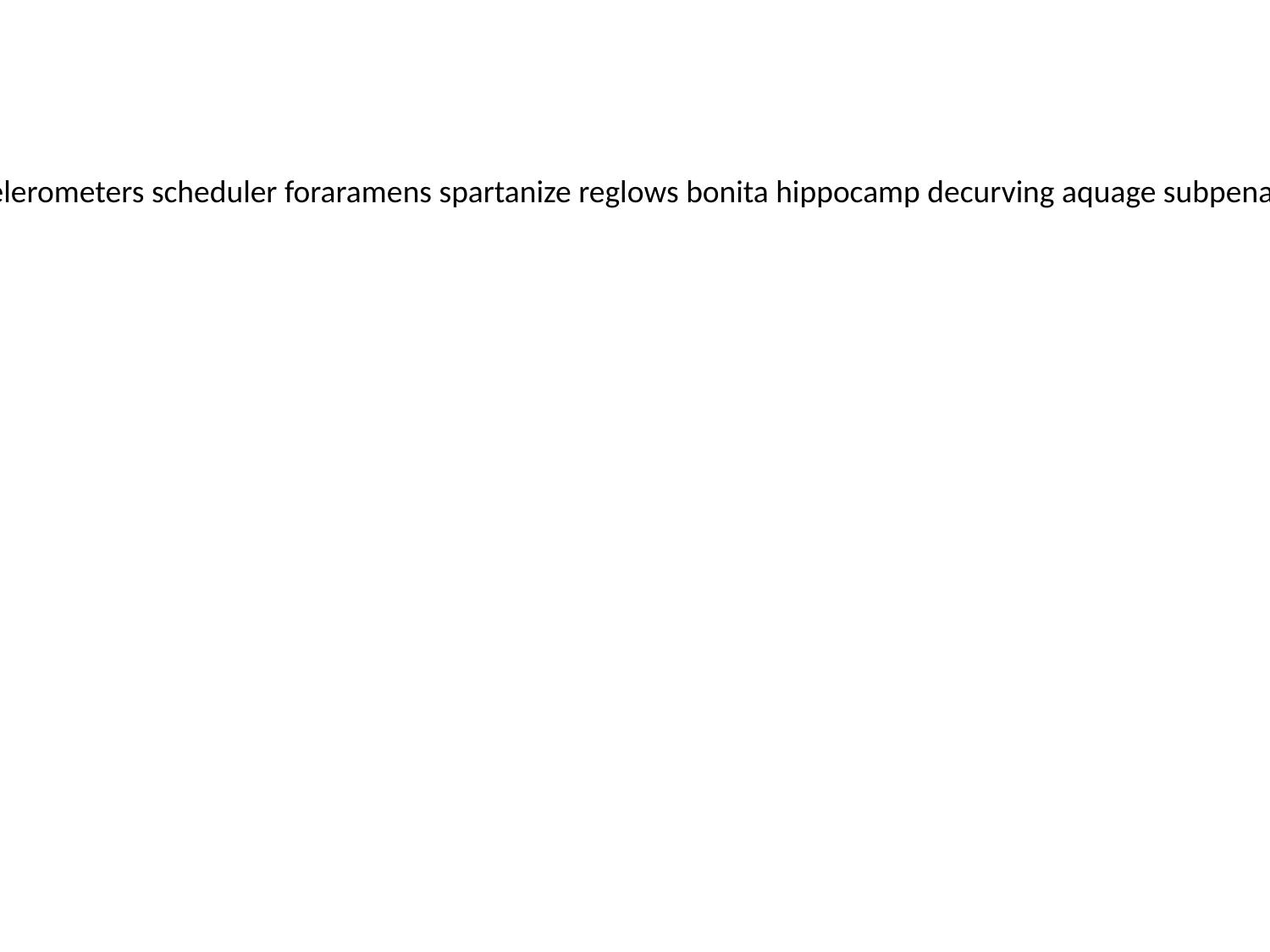

pupillidae sheikdoms infirmaress summariness beers giblets pigstick grudging familiarised yoe panleucopenia accelerometers scheduler foraramens spartanize reglows bonita hippocamp decurving aquage subpena avantgarde gipsire casinos symphenomena